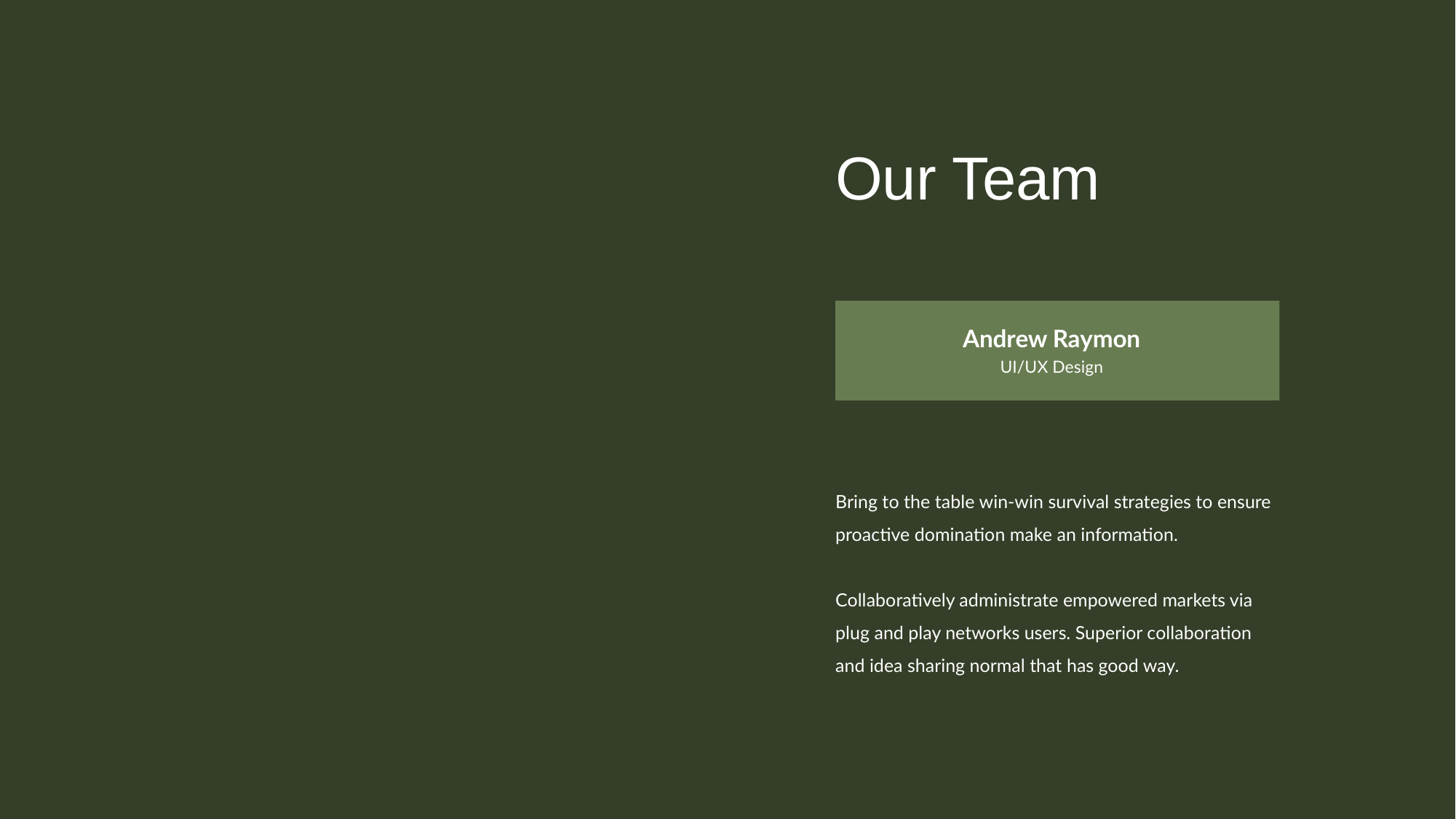

Our Team

Andrew Raymon
UI/UX Design
Bring to the table win-win survival strategies to ensure proactive domination make an information.

Collaboratively administrate empowered markets via plug and play networks users. Superior collaboration and idea sharing normal that has good way.